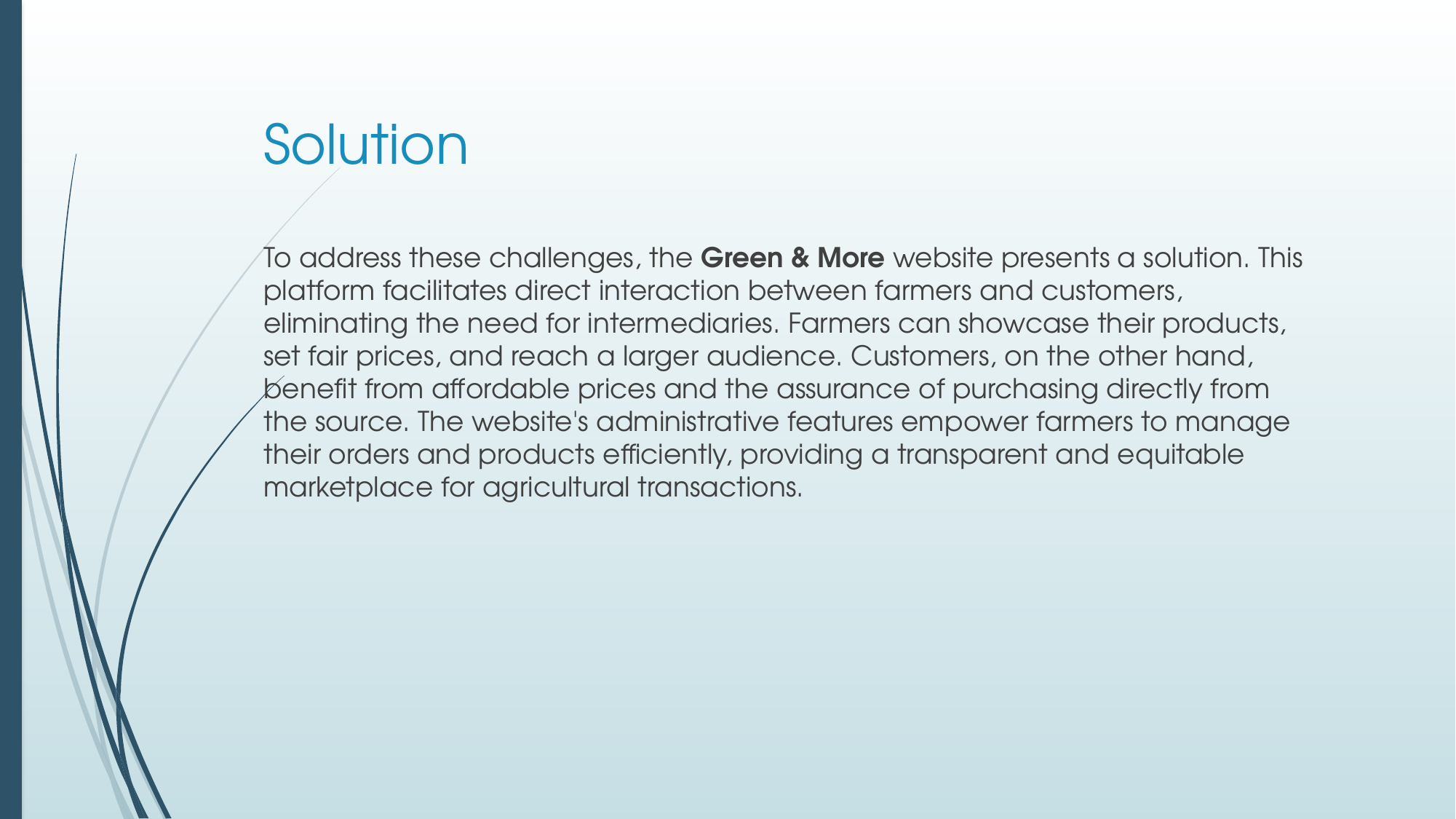

# Solution
To address these challenges, the Green & More website presents a solution. This platform facilitates direct interaction between farmers and customers, eliminating the need for intermediaries. Farmers can showcase their products, set fair prices, and reach a larger audience. Customers, on the other hand, benefit from affordable prices and the assurance of purchasing directly from the source. The website's administrative features empower farmers to manage their orders and products efficiently, providing a transparent and equitable marketplace for agricultural transactions.